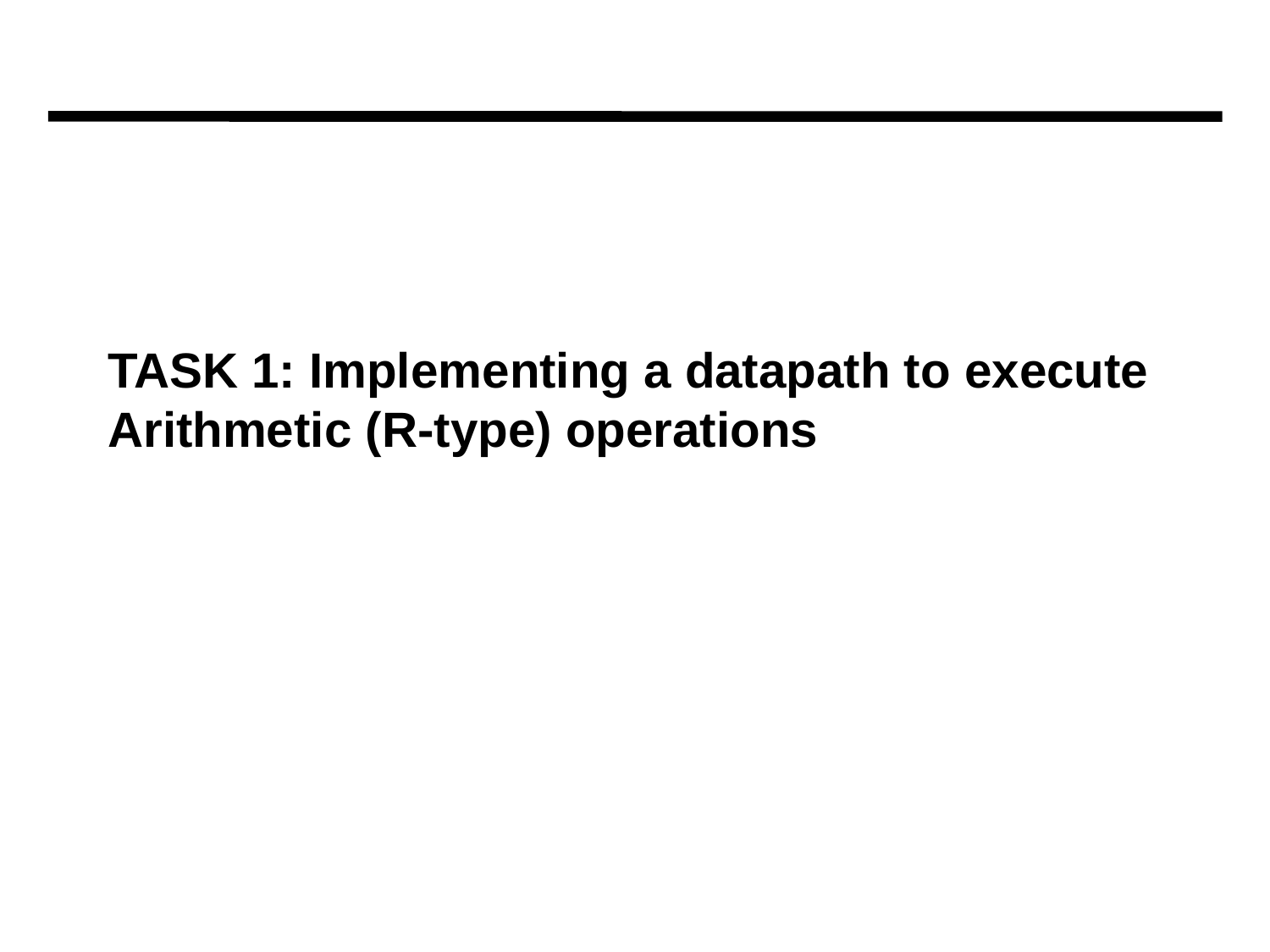

# TASK 1: Implementing a datapath to execute Arithmetic (R-type) operations